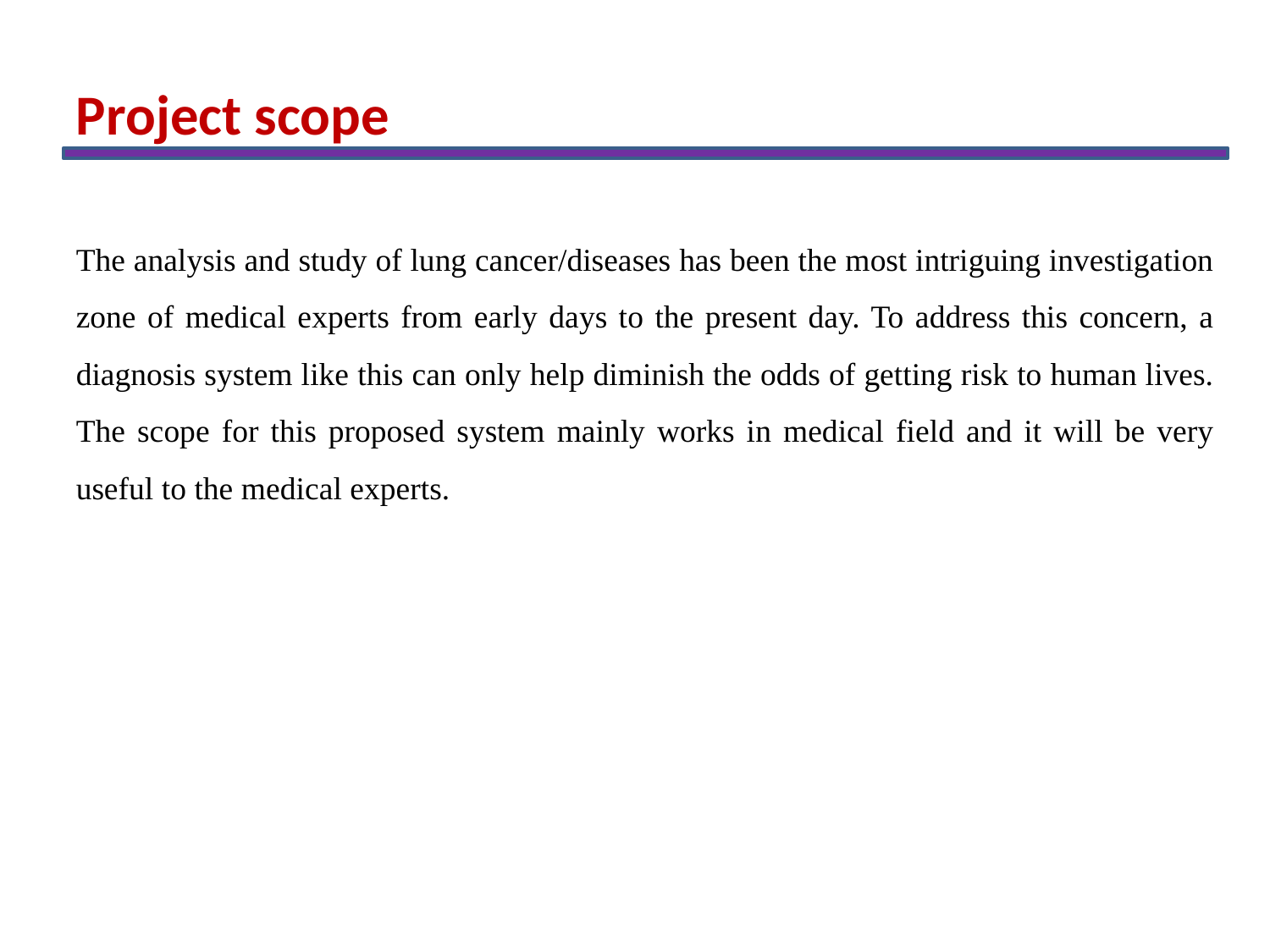

Project scope

The analysis and study of lung cancer/diseases has been the most intriguing investigation zone of medical experts from early days to the present day. To address this concern, a diagnosis system like this can only help diminish the odds of getting risk to human lives. The scope for this proposed system mainly works in medical field and it will be very useful to the medical experts.